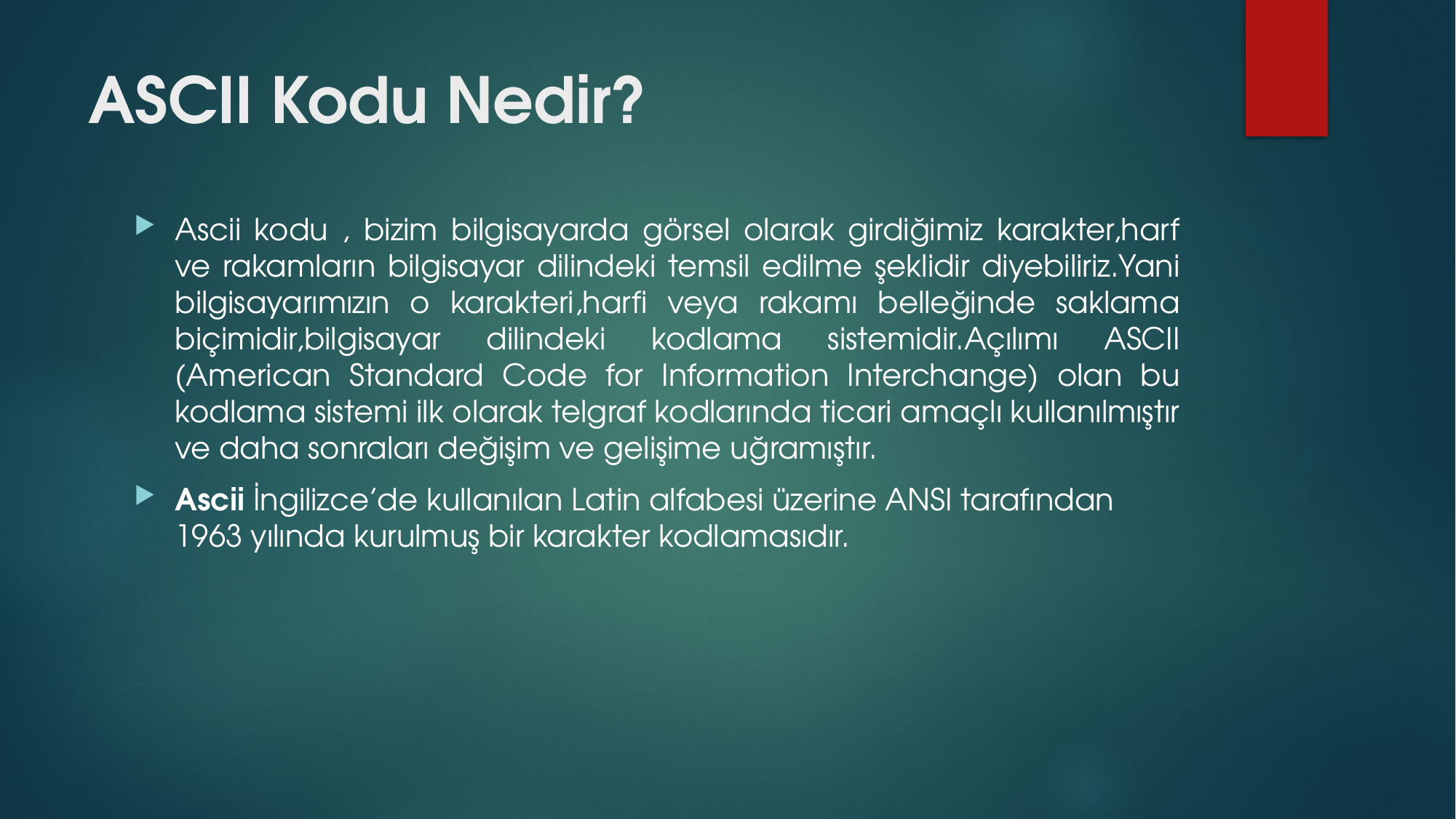

# ASCII Kodu Nedir?
Ascii kodu , bizim bilgisayarda görsel olarak girdiğimiz karakter,harf ve rakamların bilgisayar dilindeki temsil edilme şeklidir diyebiliriz.Yani bilgisayarımızın o karakteri,harfi veya rakamı belleğinde saklama biçimidir,bilgisayar dilindeki kodlama sistemidir.Açılımı ASCII (American Standard Code for Information Interchange) olan bu kodlama sistemi ilk olarak telgraf kodlarında ticari amaçlı kullanılmıştır ve daha sonraları değişim ve gelişime uğramıştır.
Ascii İngilizce’de kullanılan Latin alfabesi üzerine ANSI tarafından 1963 yılında kurulmuş bir karakter kodlamasıdır.